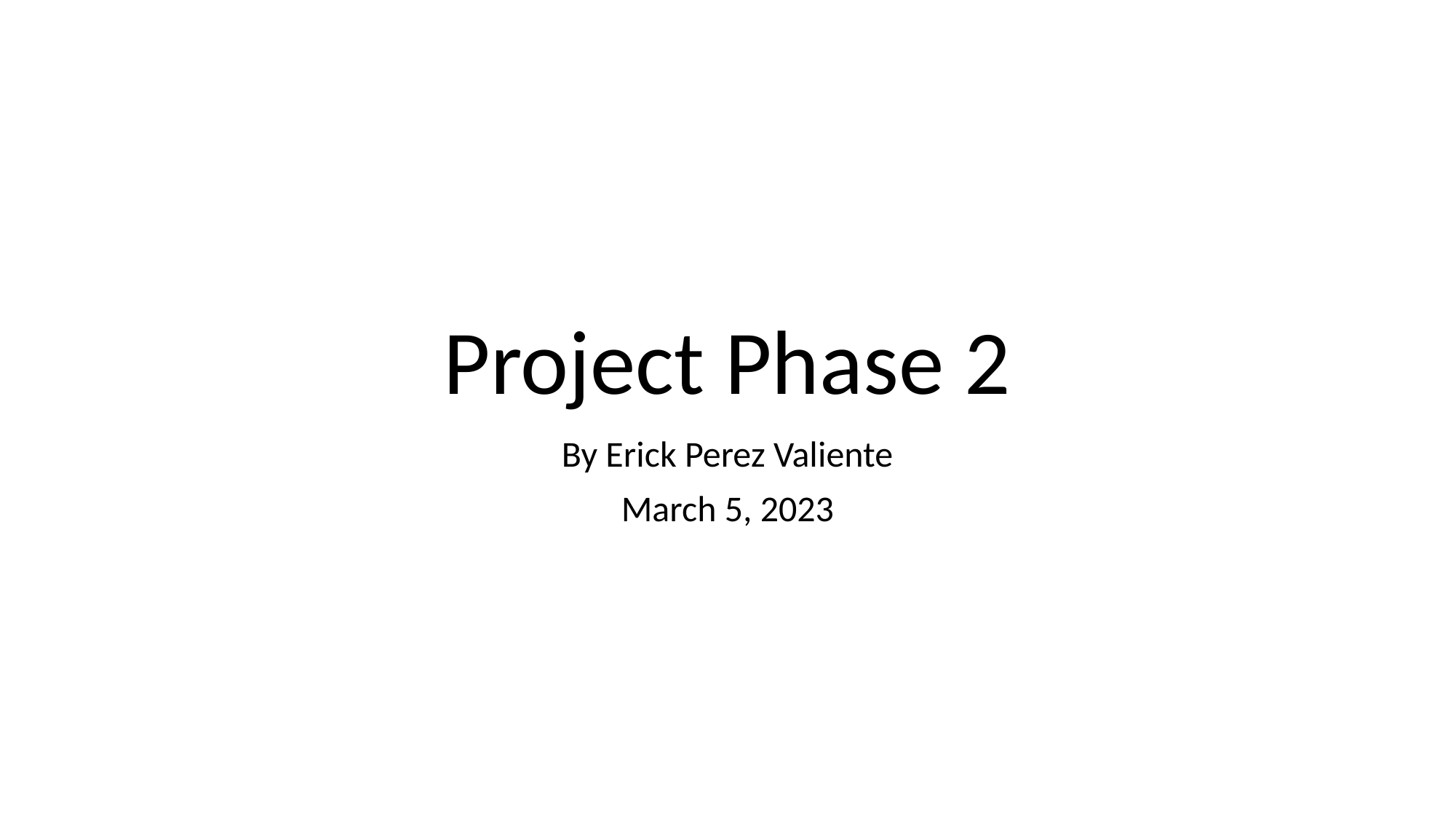

# Project Phase 2
By Erick Perez Valiente
March 5, 2023